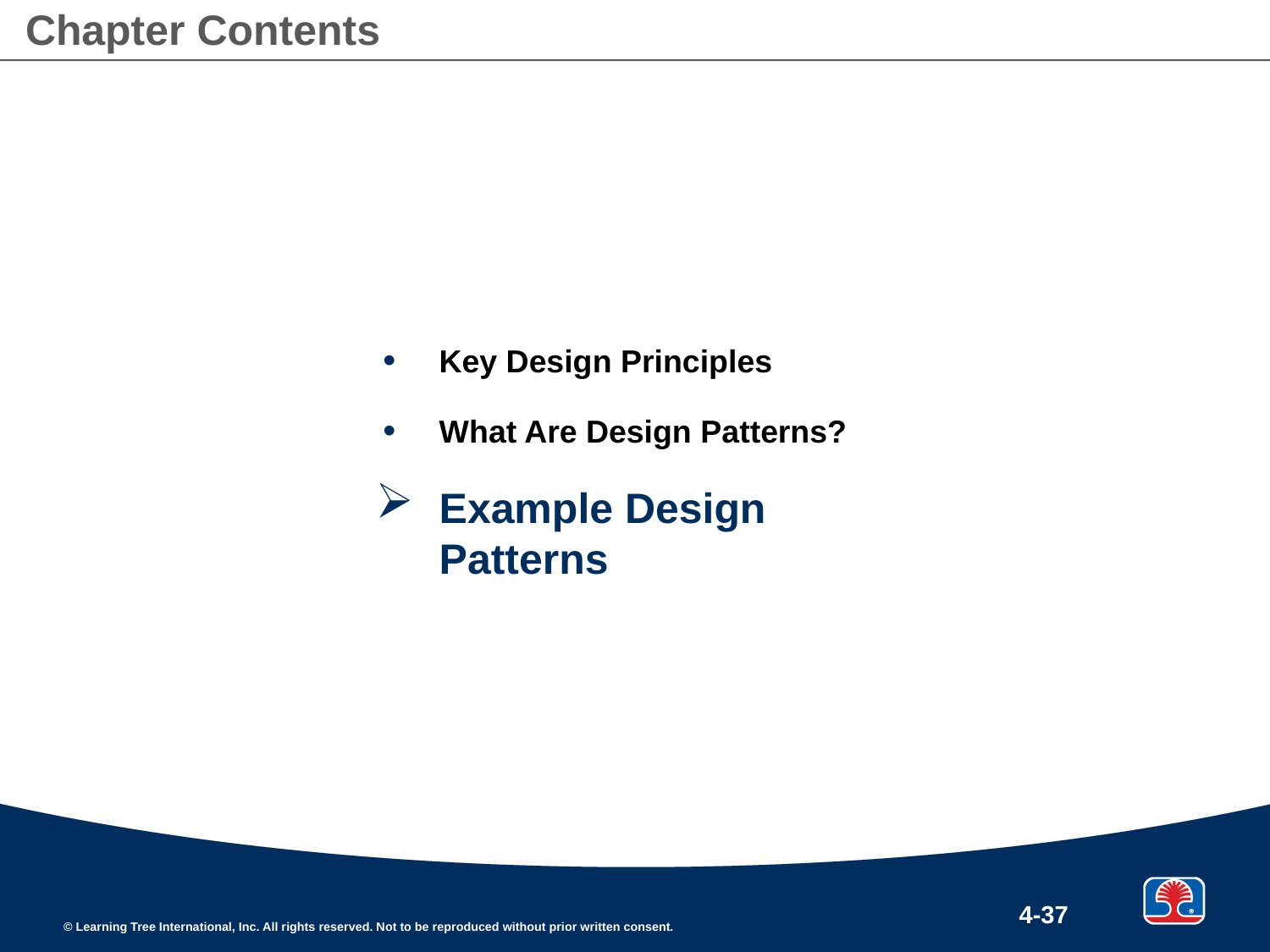

# Chapter Contents
Key Design Principles
What Are Design Patterns?
Example Design Patterns